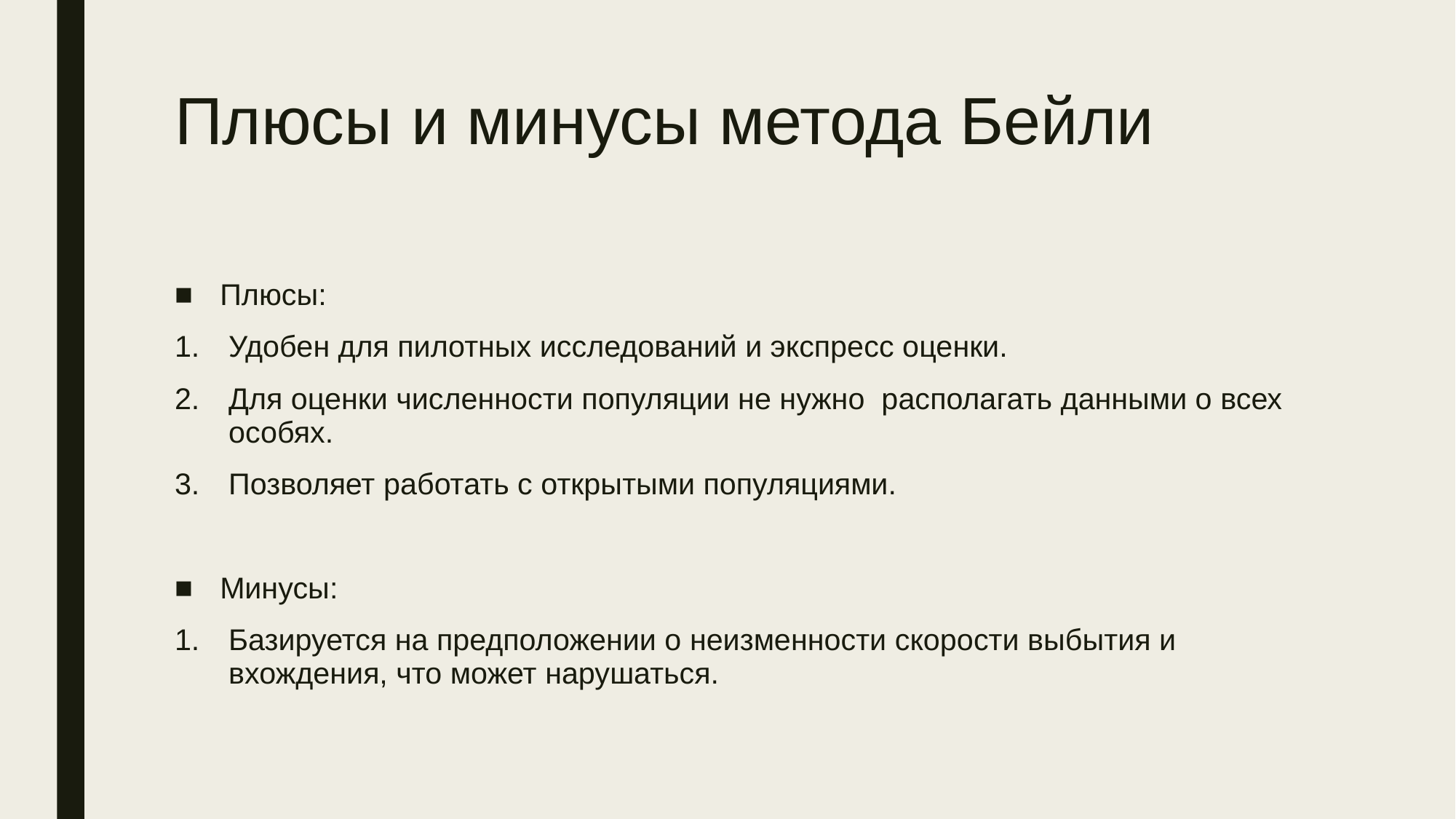

# Плюсы и минусы метода Бейли
Плюсы:
Удобен для пилотных исследований и экспресс оценки.
Для оценки численности популяции не нужно  располагать данными о всех особях.
Позволяет работать с открытыми популяциями.

Минусы:
Базируется на предположении о неизменности скорости выбытия и вхождения, что может нарушаться.